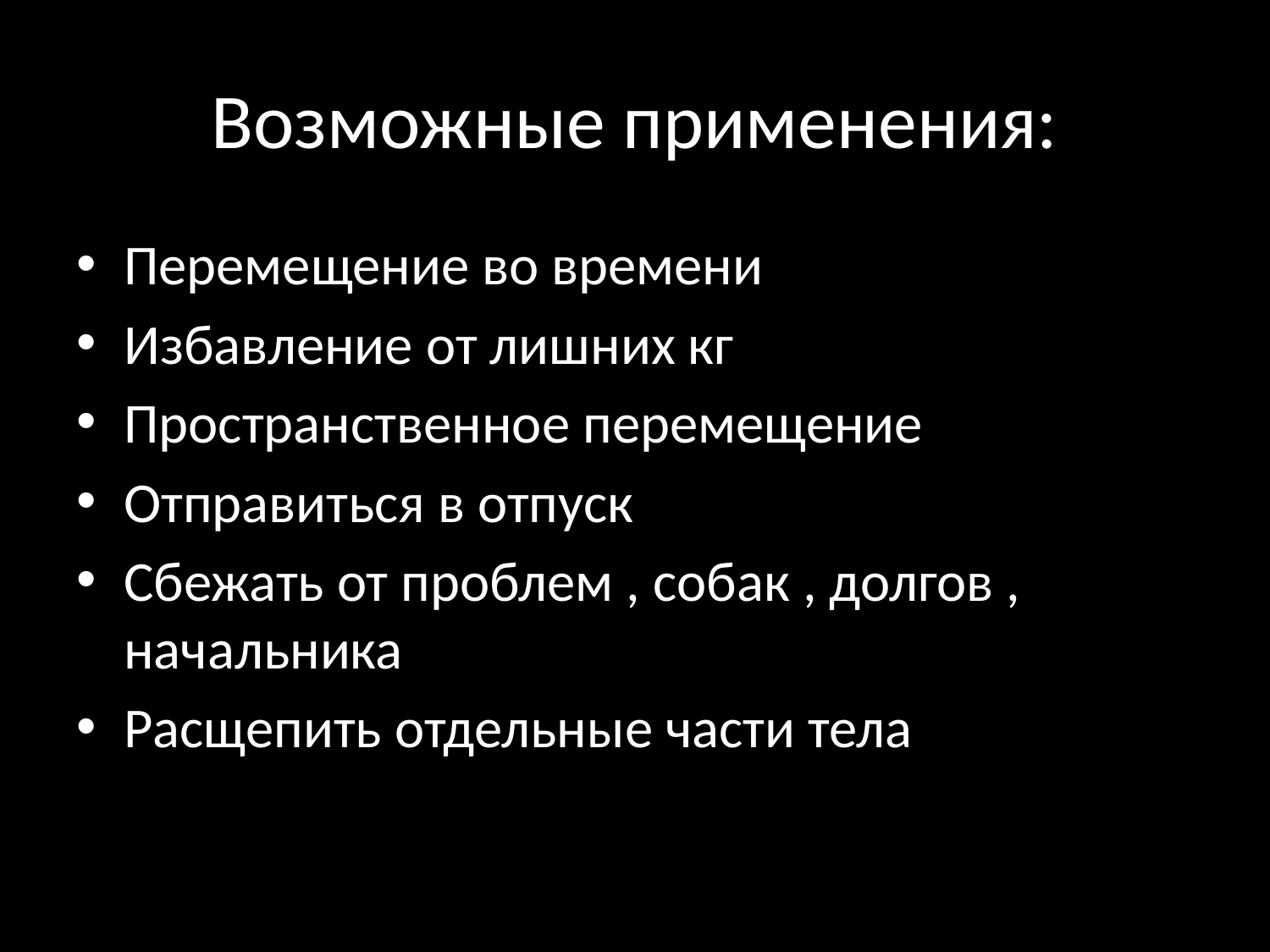

# Возможные применения:
Перемещение во времени
Избавление от лишних кг
Пространственное перемещение
Отправиться в отпуск
Сбежать от проблем , собак , долгов , начальника
Расщепить отдельные части тела